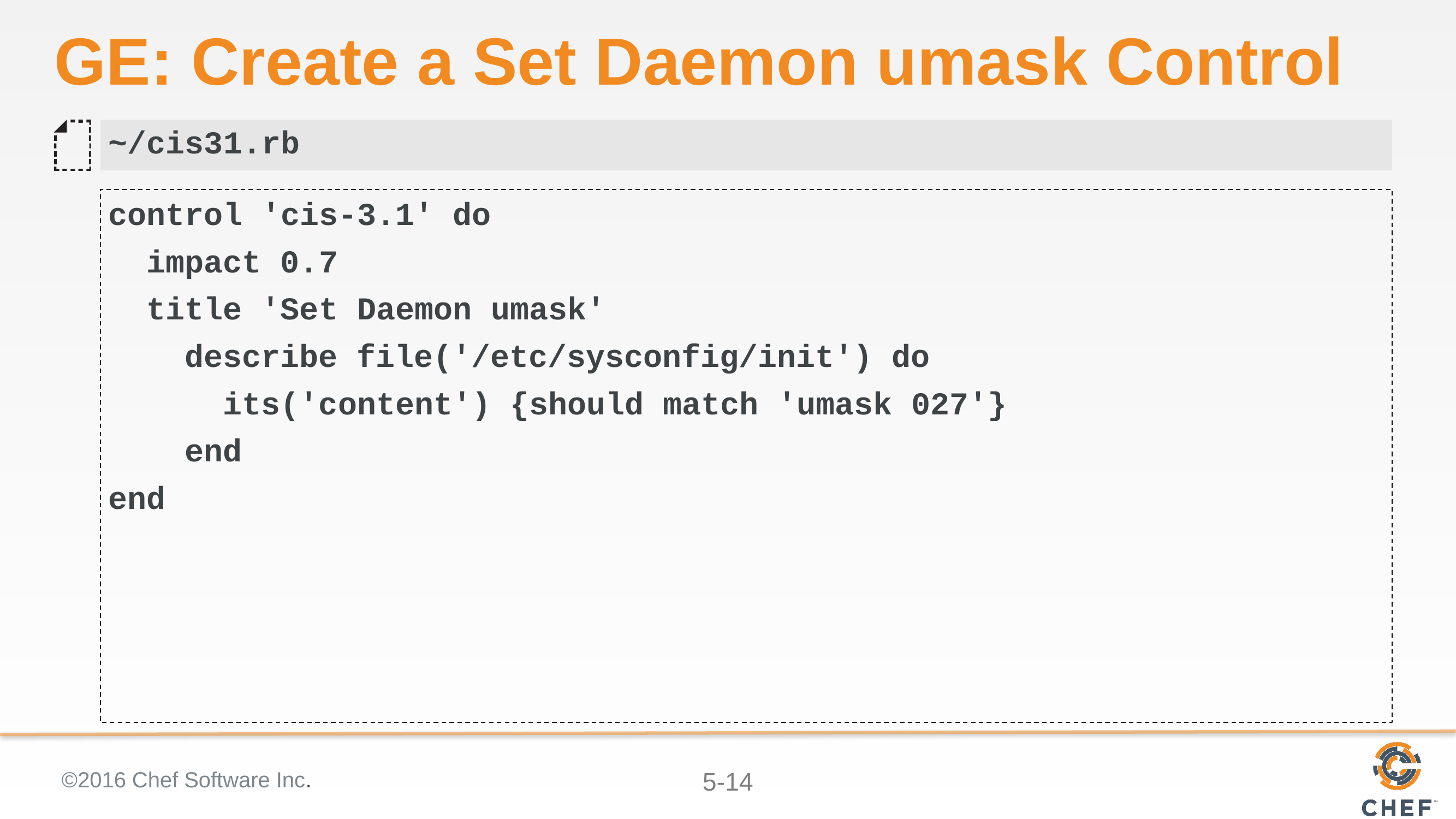

# GE: Create a Set Daemon umask Control
~/cis31.rb
control 'cis-3.1' do
  impact 0.7
  title 'Set Daemon umask'
    describe file('/etc/sysconfig/init') do
      its('content') {should match 'umask 027'}
    end
end